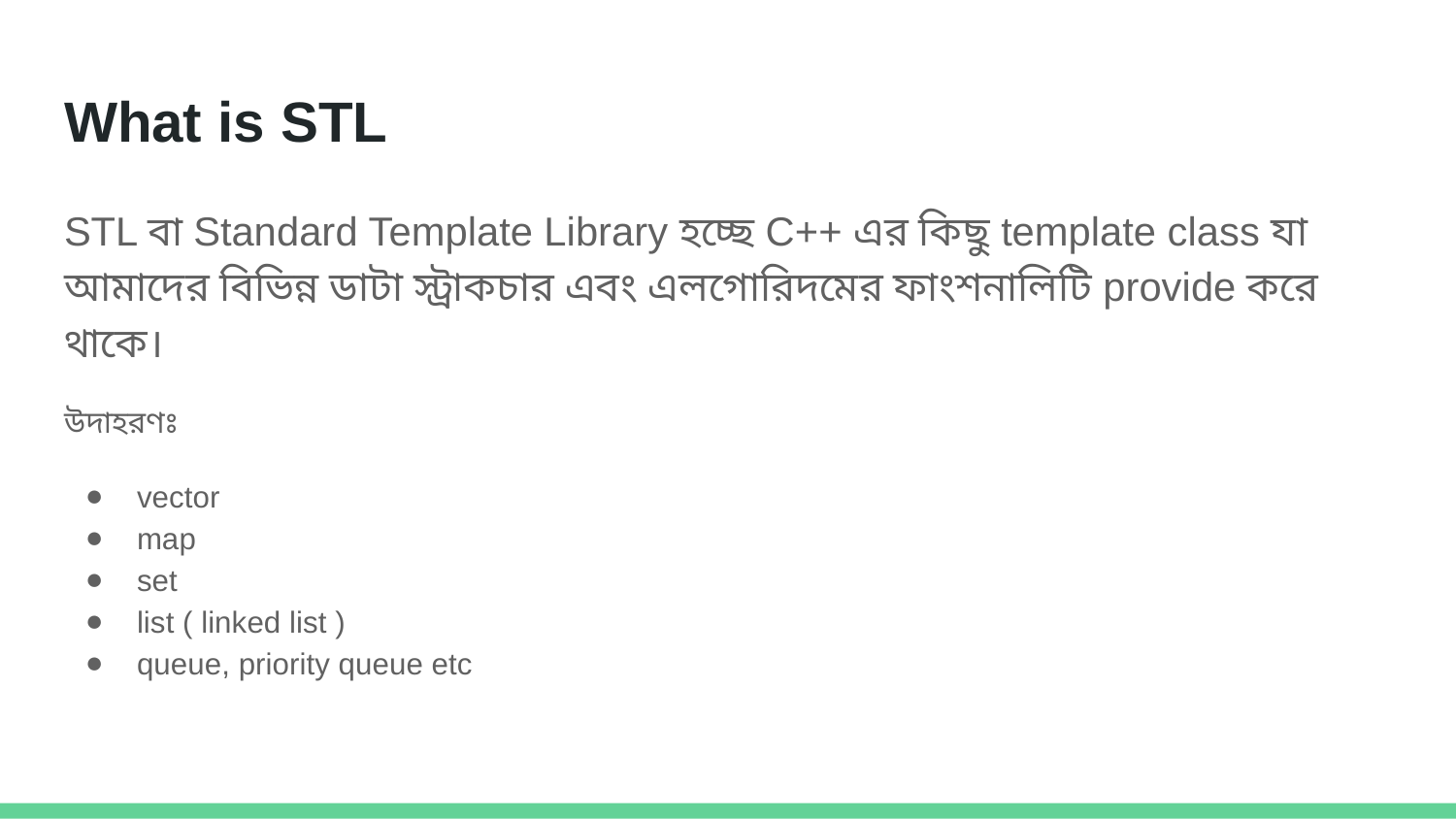

# What is STL
STL বা Standard Template Library হচ্ছে C++ এর কিছু template class যা আমাদের বিভিন্ন ডাটা স্ট্রাকচার এবং এলগোরিদমের ফাংশনালিটি provide করে থাকে।
উদাহরণঃ
vector
map
set
list ( linked list )
queue, priority queue etc